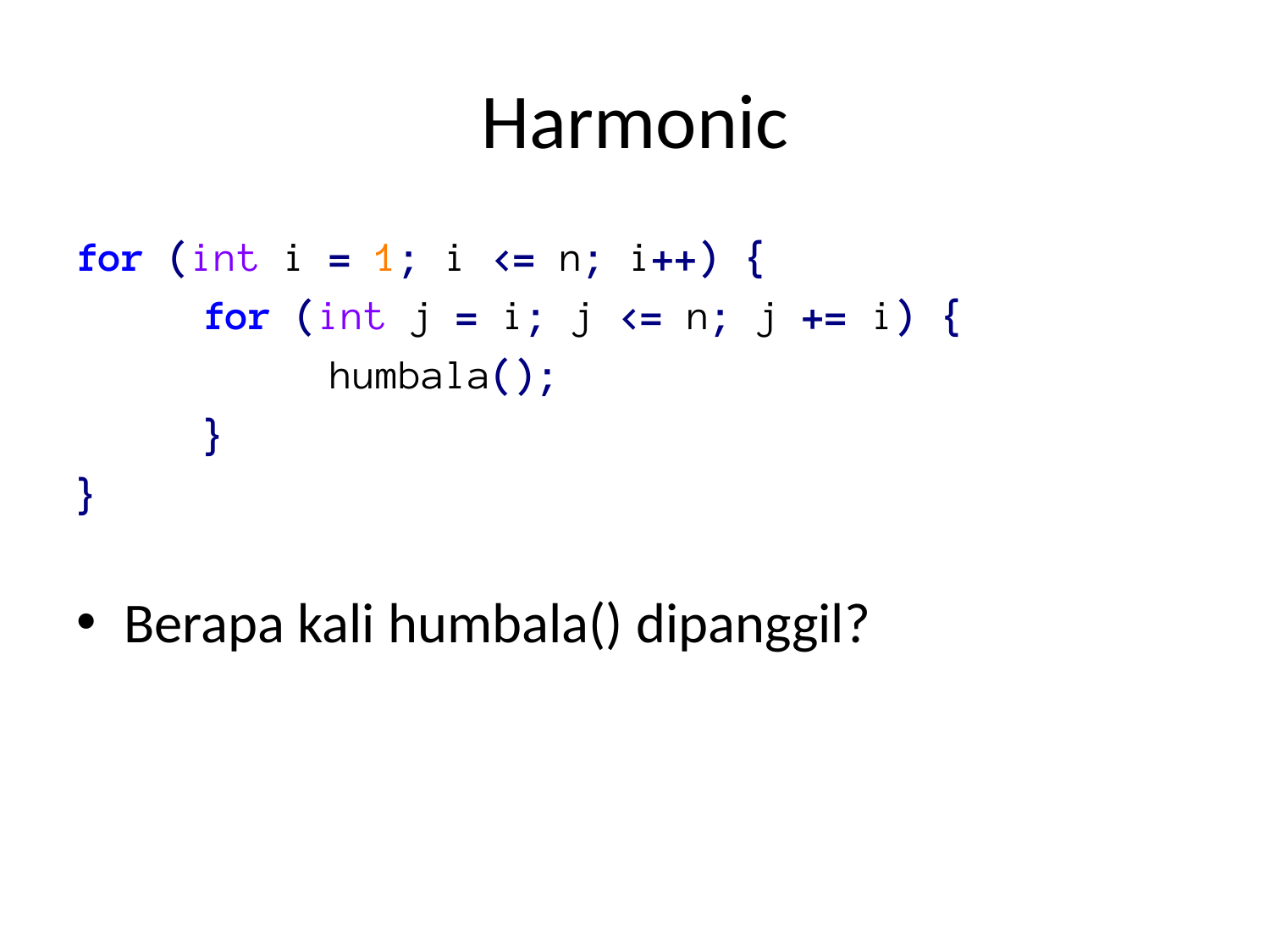

# Harmonic
for (int i = 1; i <= n; i++) {
	for (int j = i; j <= n; j += i) {
		humbala();
	}
}

Berapa kali humbala() dipanggil?